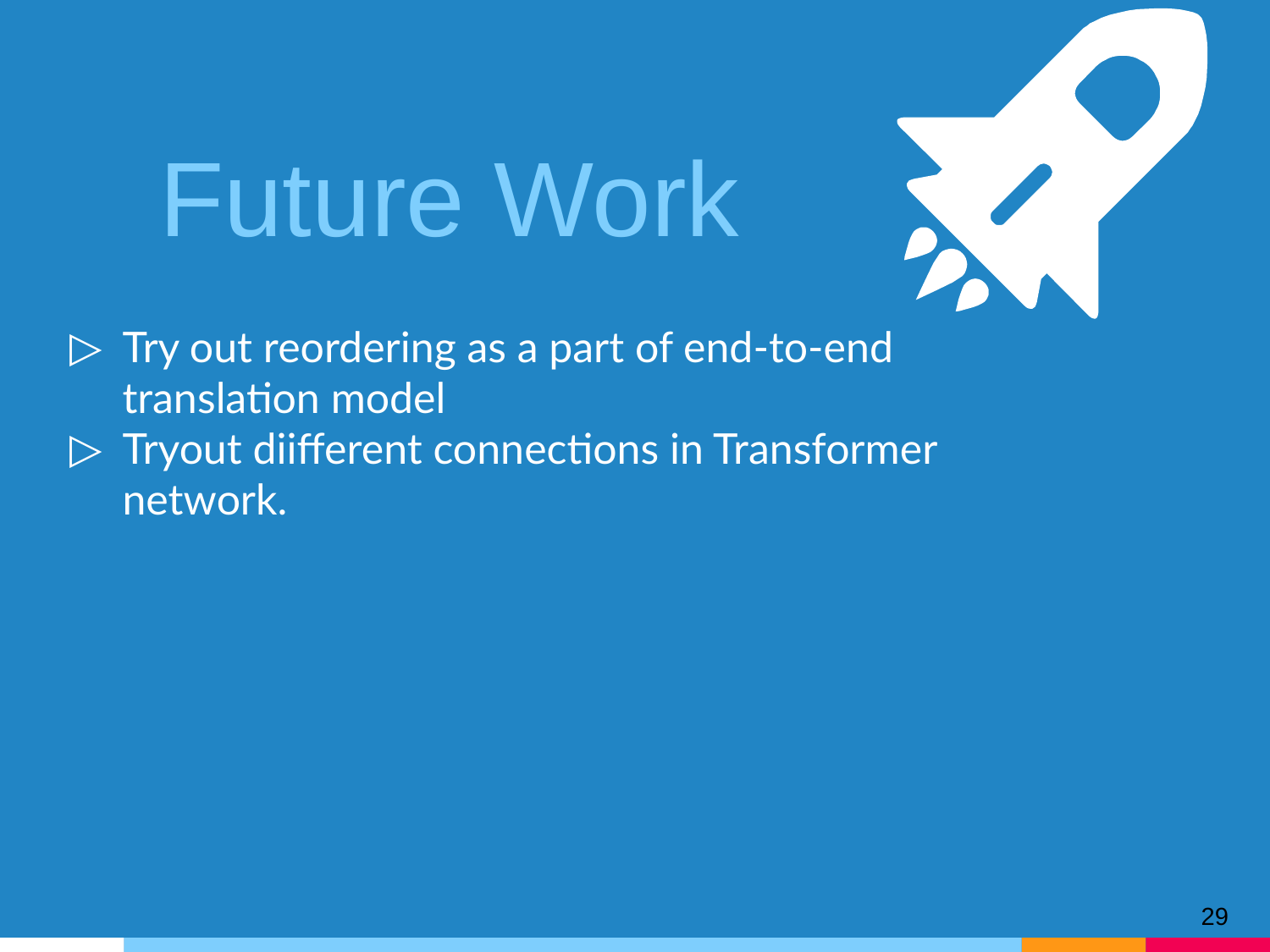

Future Work
Try out reordering as a part of end-to-end translation model
Tryout diifferent connections in Transformer network.
29